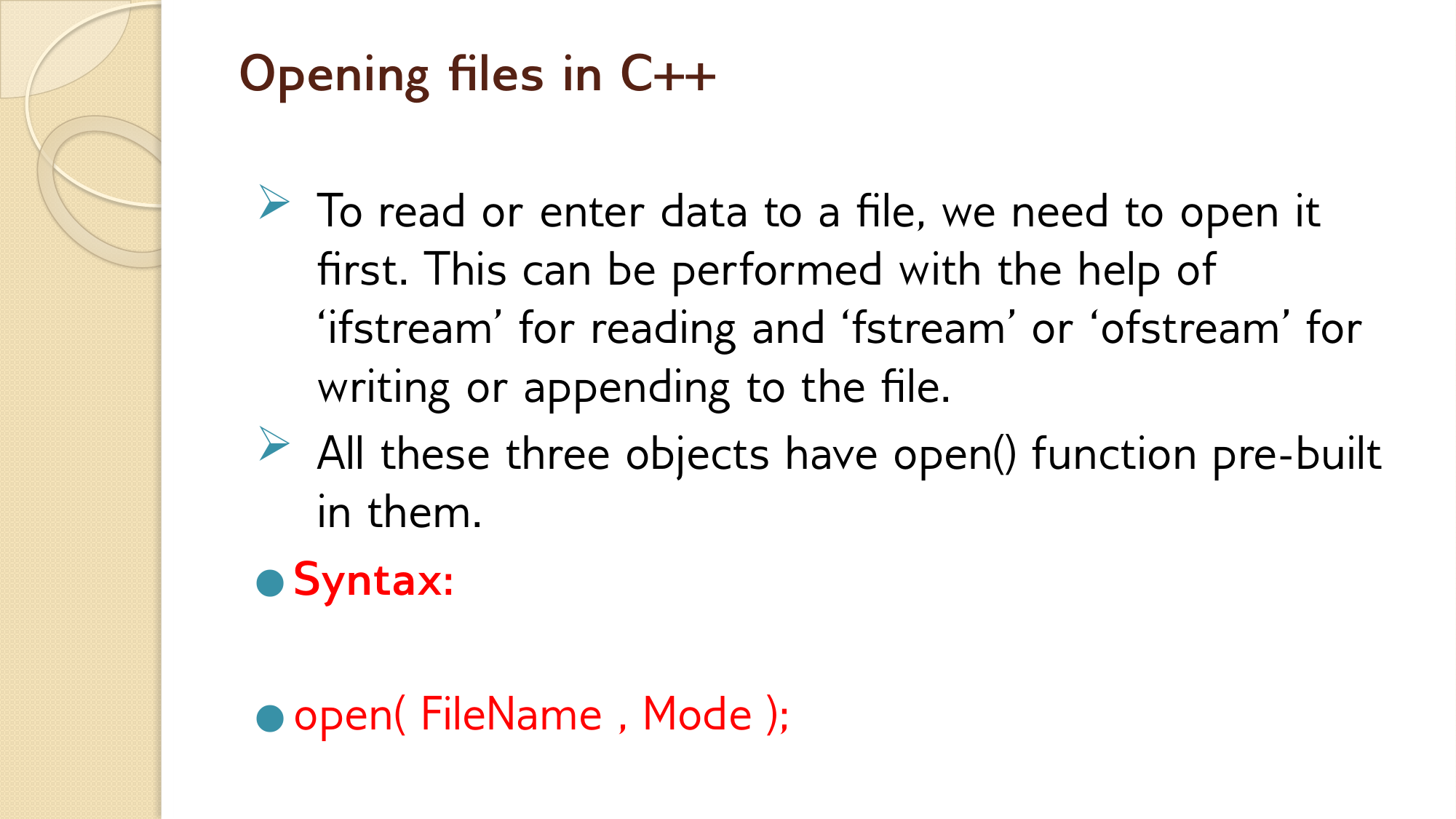

# Opening files in C++
To read or enter data to a file, we need to open it first. This can be performed with the help of ‘ifstream’ for reading and ‘fstream’ or ‘ofstream’ for writing or appending to the file.
All these three objects have open() function pre-built in them.
Syntax:

open( FileName , Mode );